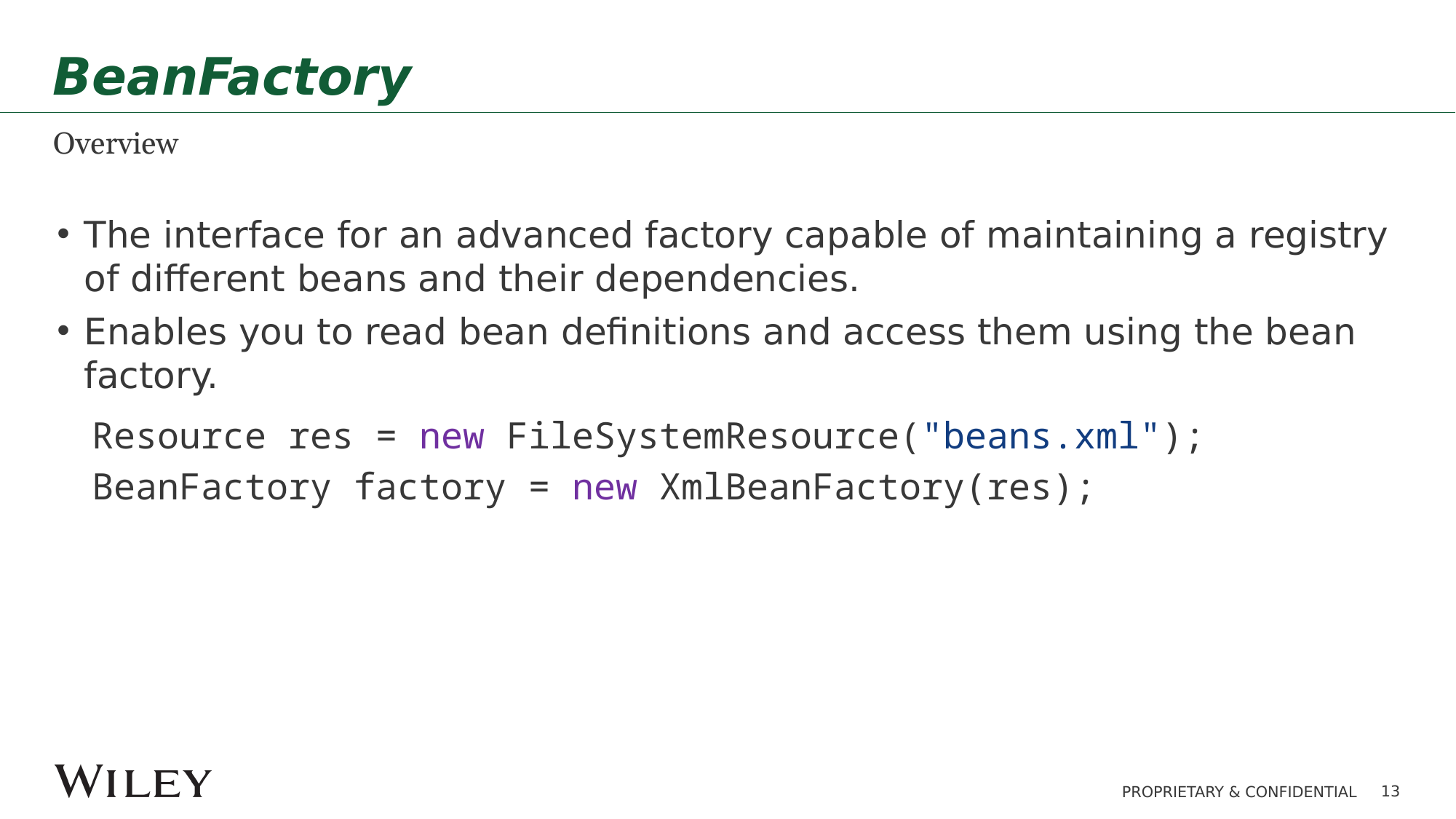

# BeanFactory
Overview
The interface for an advanced factory capable of maintaining a registry of different beans and their dependencies.
Enables you to read bean definitions and access them using the bean factory.
Resource res = new FileSystemResource("beans.xml");
BeanFactory factory = new XmlBeanFactory(res);
13
PROPRIETARY & CONFIDENTIAL